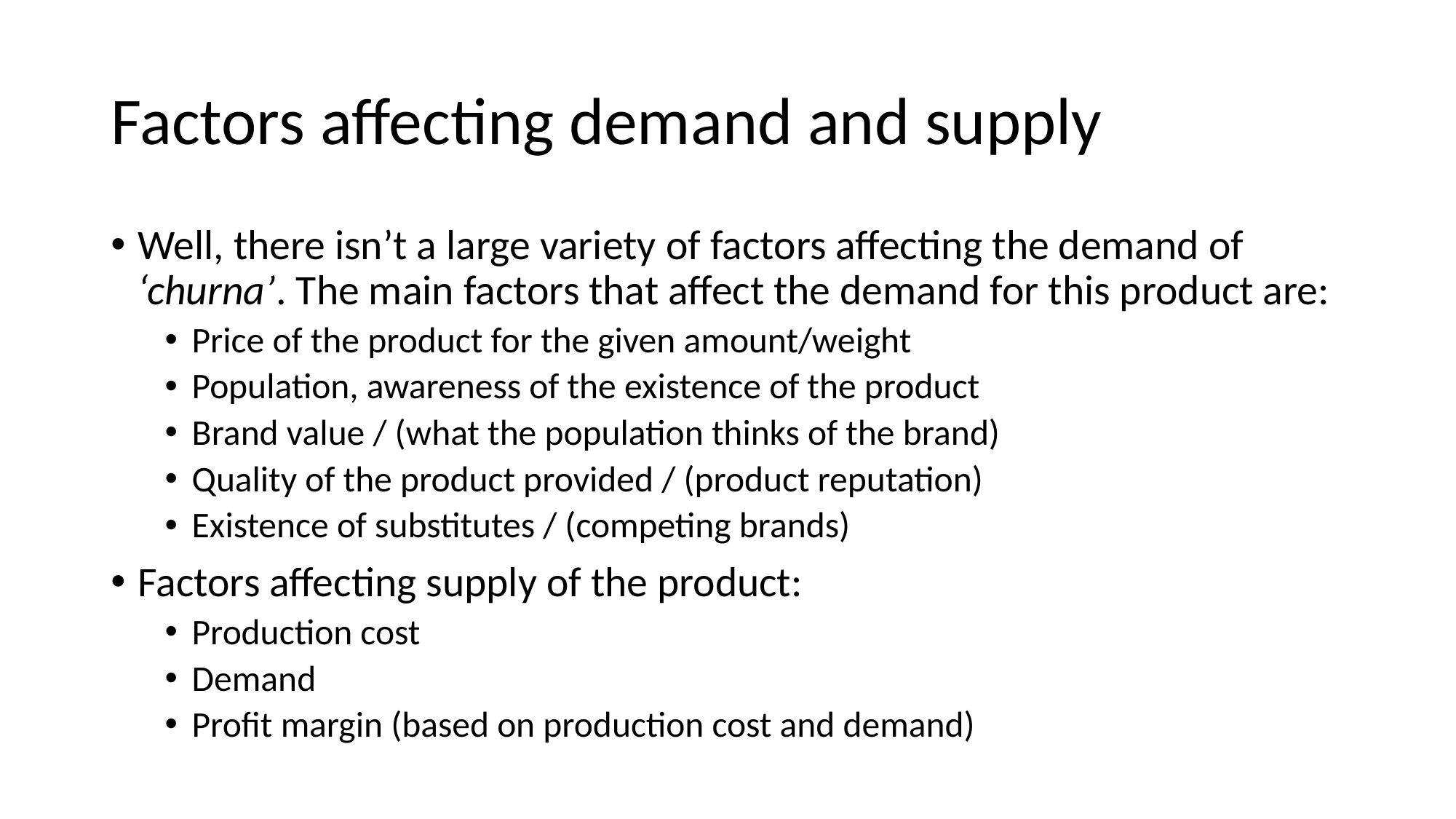

# Factors affecting demand and supply
Well, there isn’t a large variety of factors affecting the demand of ‘churna’. The main factors that affect the demand for this product are:
Price of the product for the given amount/weight
Population, awareness of the existence of the product
Brand value / (what the population thinks of the brand)
Quality of the product provided / (product reputation)
Existence of substitutes / (competing brands)
Factors affecting supply of the product:
Production cost
Demand
Profit margin (based on production cost and demand)